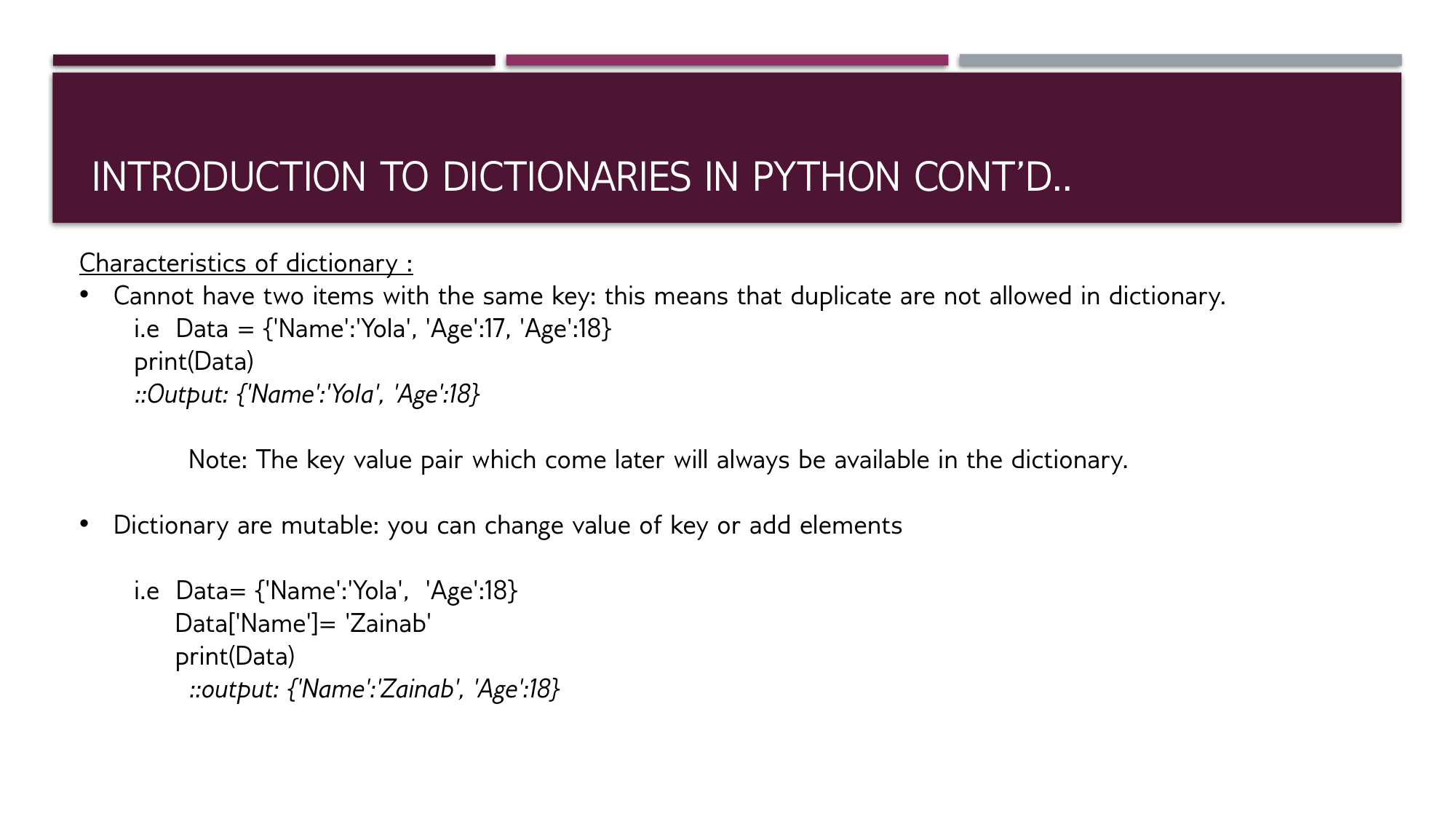

# Introduction to Dictionaries in Python cont’d..
Characteristics of dictionary :
Cannot have two items with the same key: this means that duplicate are not allowed in dictionary.
i.e  Data = {'Name':'Yola', 'Age':17, 'Age':18}
print(Data)
::Output: {'Name':'Yola', 'Age':18}

	Note: The key value pair which come later will always be available in the dictionary.

Dictionary are mutable: you can change value of key or add elements

i.e  Data= {'Name':'Yola',  'Age':18}
     Data['Name']= 'Zainab'
     print(Data)
	::output: {'Name':'Zainab', 'Age':18}